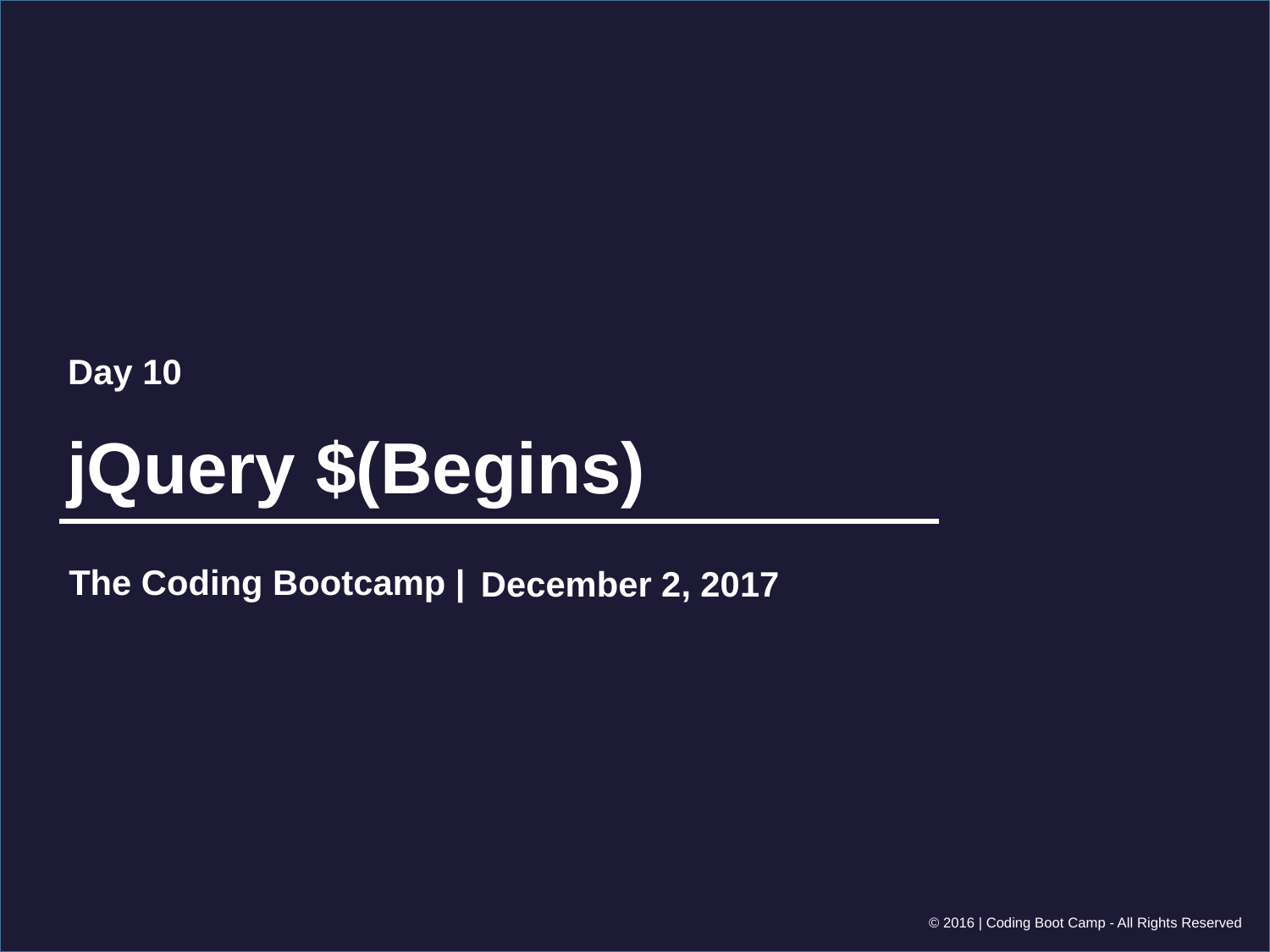

Day 10
# jQuery $(Begins)
December 2, 2017